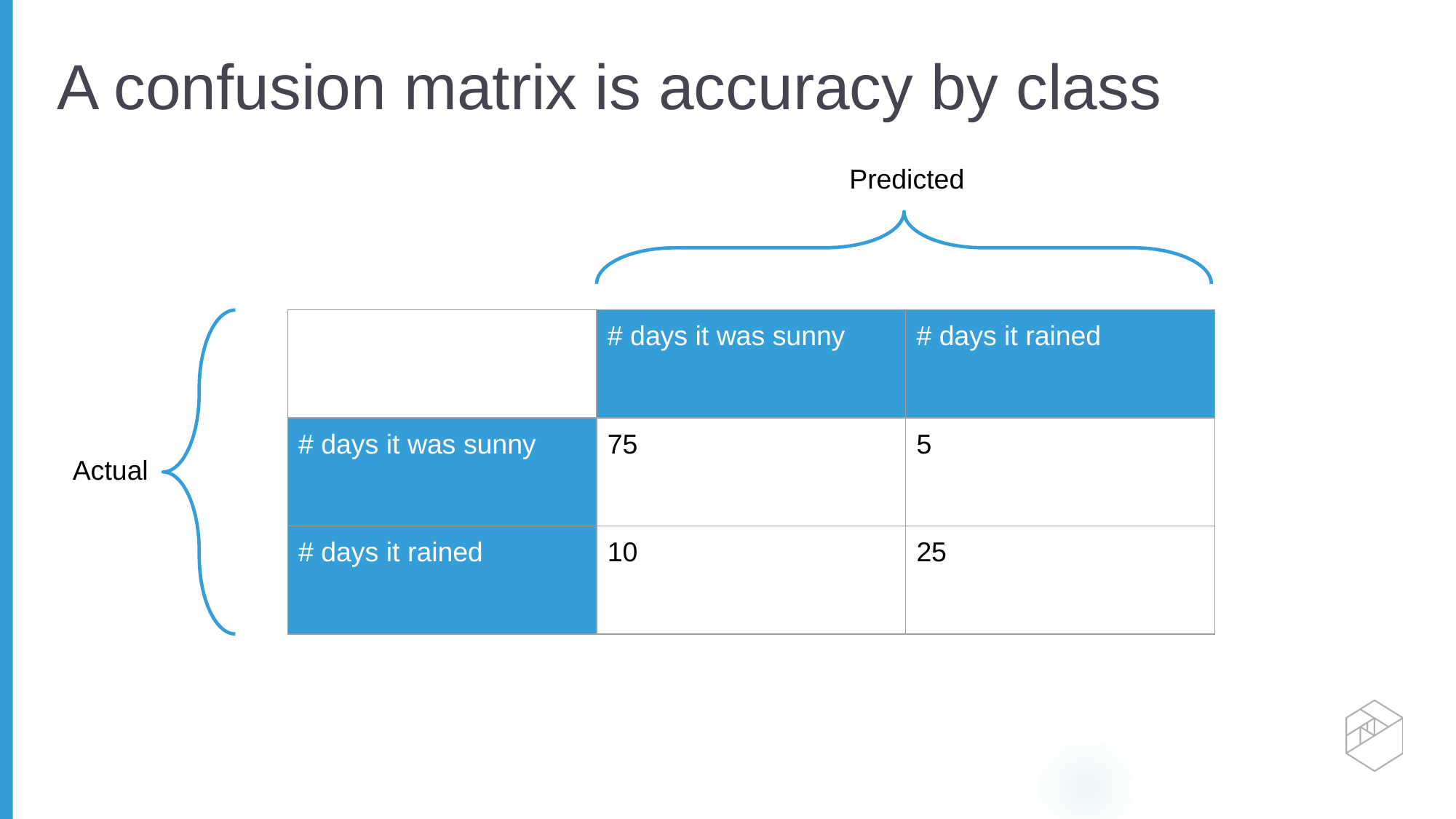

# A confusion matrix is accuracy by class
Predicted

|  | # days it was sunny | # days it rained |
| --- | --- | --- |
| # days it was sunny | 75 | 5 |
| # days it rained | 10 | 25 |
Actual